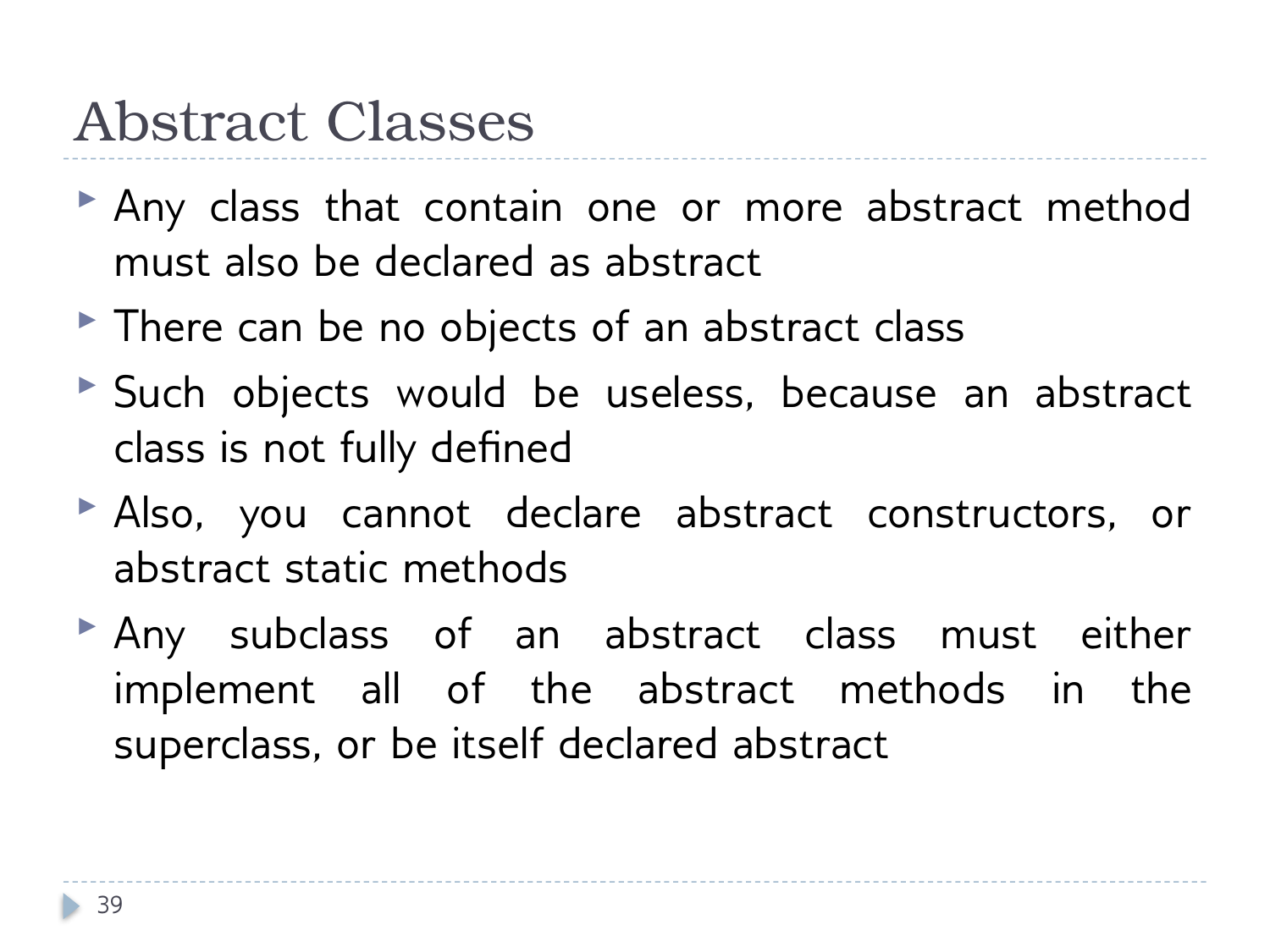

# Abstract Classes
Any class that contain one or more abstract method must also be declared as abstract
There can be no objects of an abstract class
Such objects would be useless, because an abstract class is not fully defined
Also, you cannot declare abstract constructors, or abstract static methods
Any subclass of an abstract class must either implement all of the abstract methods in the superclass, or be itself declared abstract
39